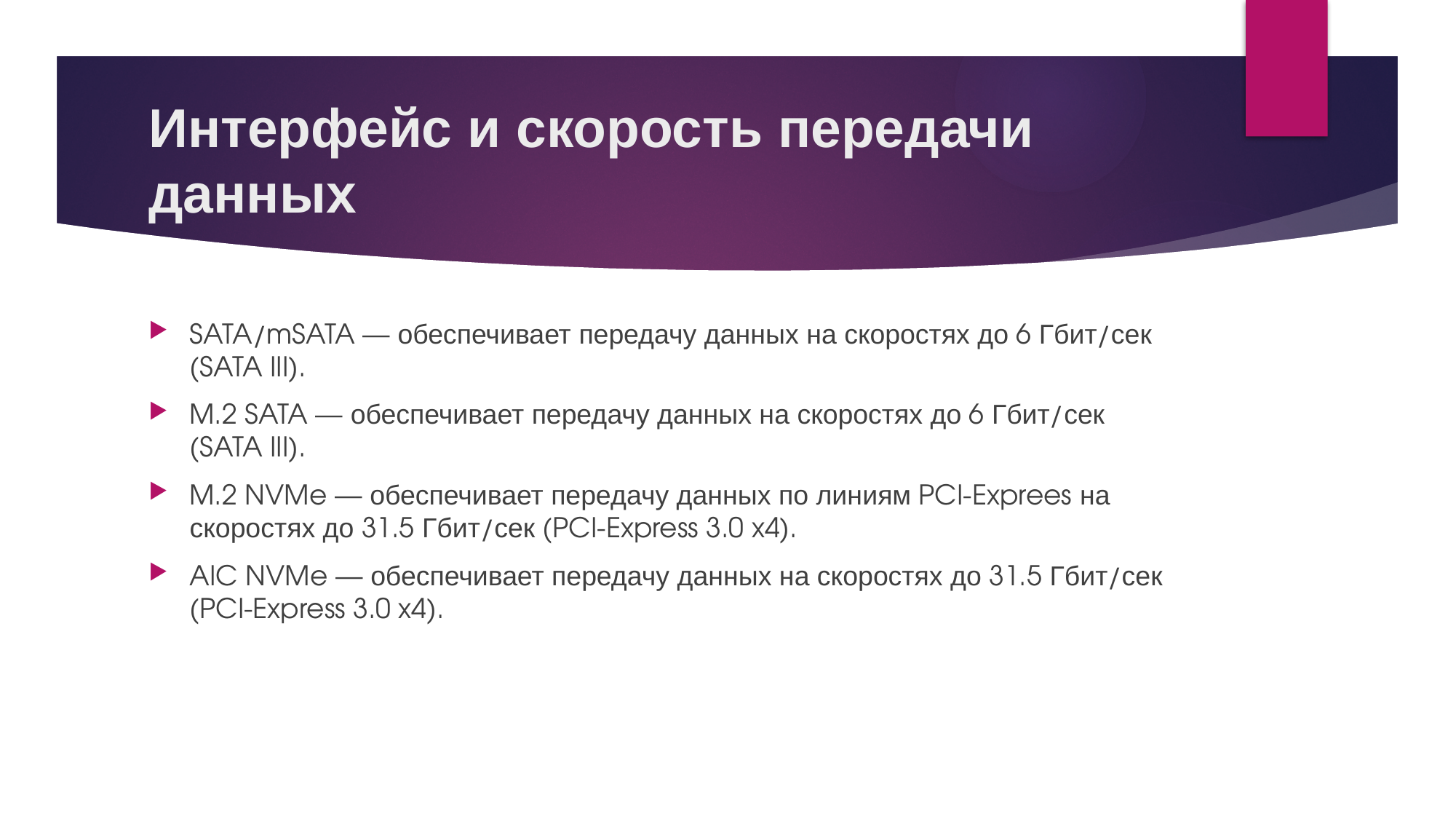

# Интерфейс и скорость передачи данных
SATA/mSATA — обеспечивает передачу данных на скоростях до 6 Гбит/сек (SATA III).
M.2 SATA — обеспечивает передачу данных на скоростях до 6 Гбит/сек (SATA III).
M.2 NVMe — обеспечивает передачу данных по линиям PCI-Exprees на скоростях до 31.5 Гбит/сек (PCI-Express 3.0 x4).
AIC NVMe — обеспечивает передачу данных на скоростях до 31.5 Гбит/сек (PCI-Express 3.0 x4).